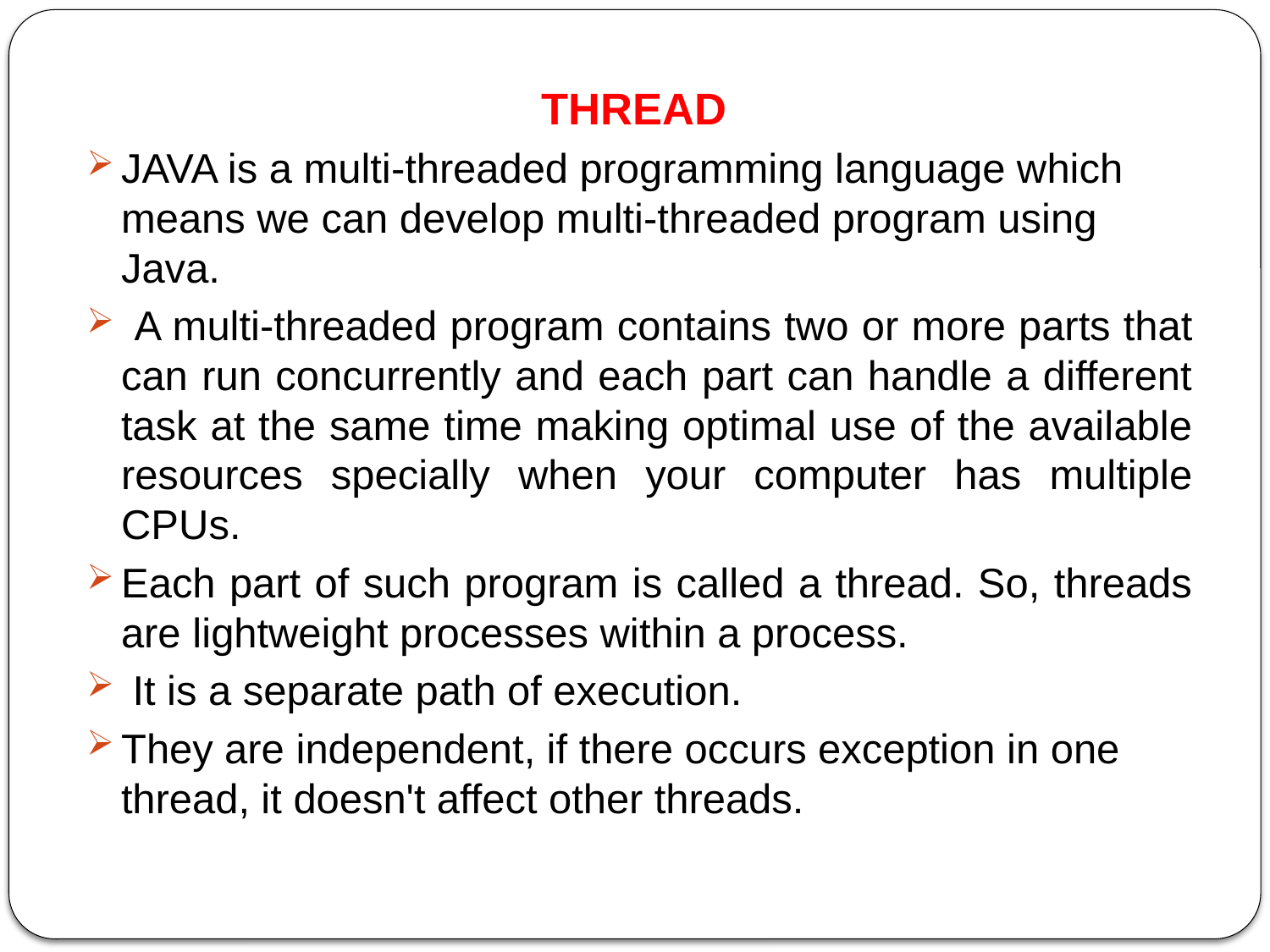

THREAD
JAVA is a multi-threaded programming language which means we can develop multi-threaded program using Java.
 A multi-threaded program contains two or more parts that can run concurrently and each part can handle a different task at the same time making optimal use of the available resources specially when your computer has multiple CPUs.
Each part of such program is called a thread. So, threads are lightweight processes within a process.
 It is a separate path of execution.
They are independent, if there occurs exception in one thread, it doesn't affect other threads.